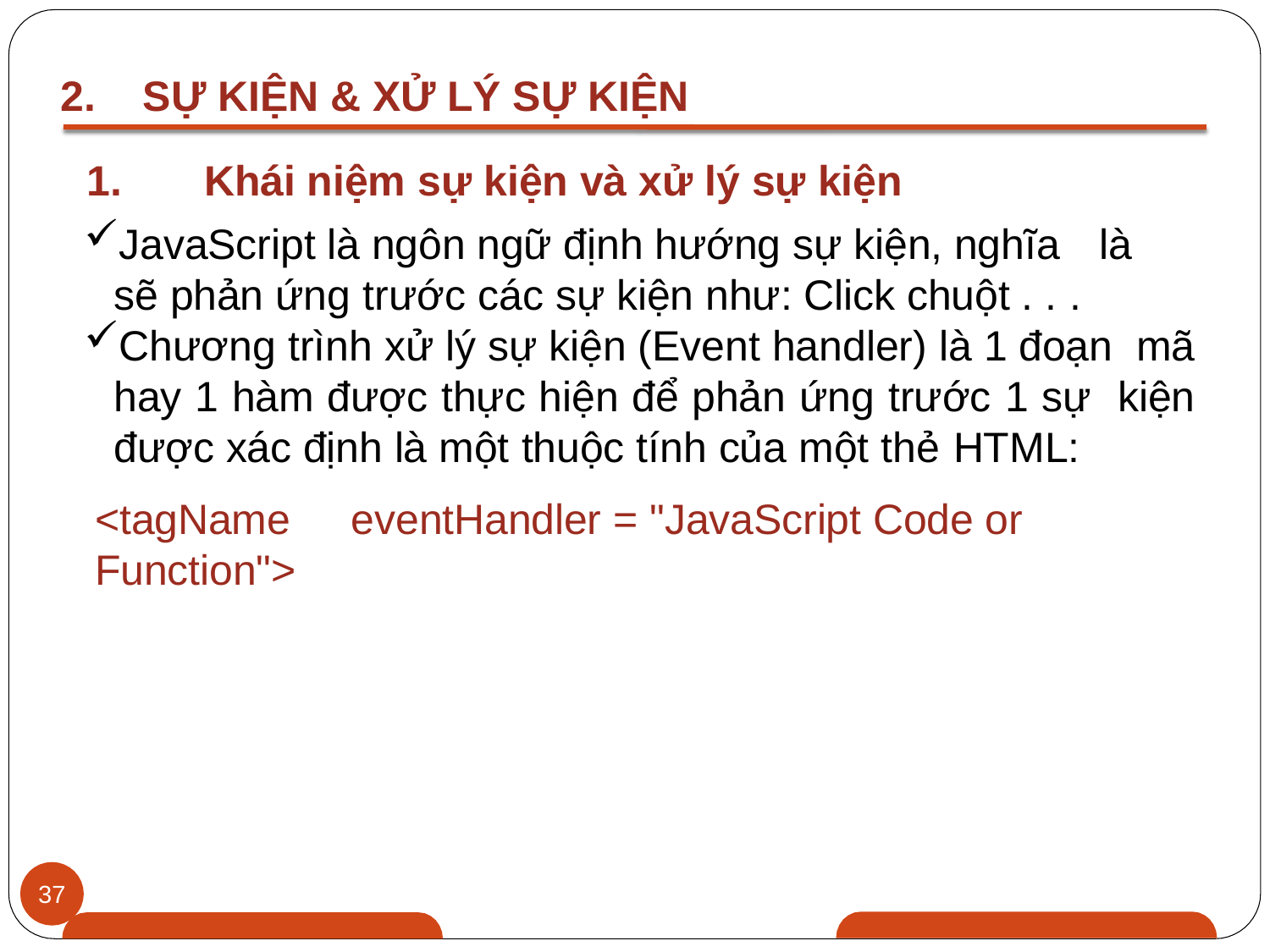

SỰ KIỆN & XỬ LÝ SỰ KIỆN
Khái niệm sự kiện và xử lý sự kiện
JavaScript là ngôn ngữ định hướng sự kiện, nghĩa   là
sẽ phản ứng trước các sự kiện như: Click chuột . . .
Chương trình xử lý sự kiện (Event handler) là 1 đoạn  mã hay 1 hàm được thực hiện để phản ứng trước 1 sự  kiện được xác định là một thuộc tính của một thẻ HTML:
<tagName	eventHandler = "JavaScript Code or Function">
37